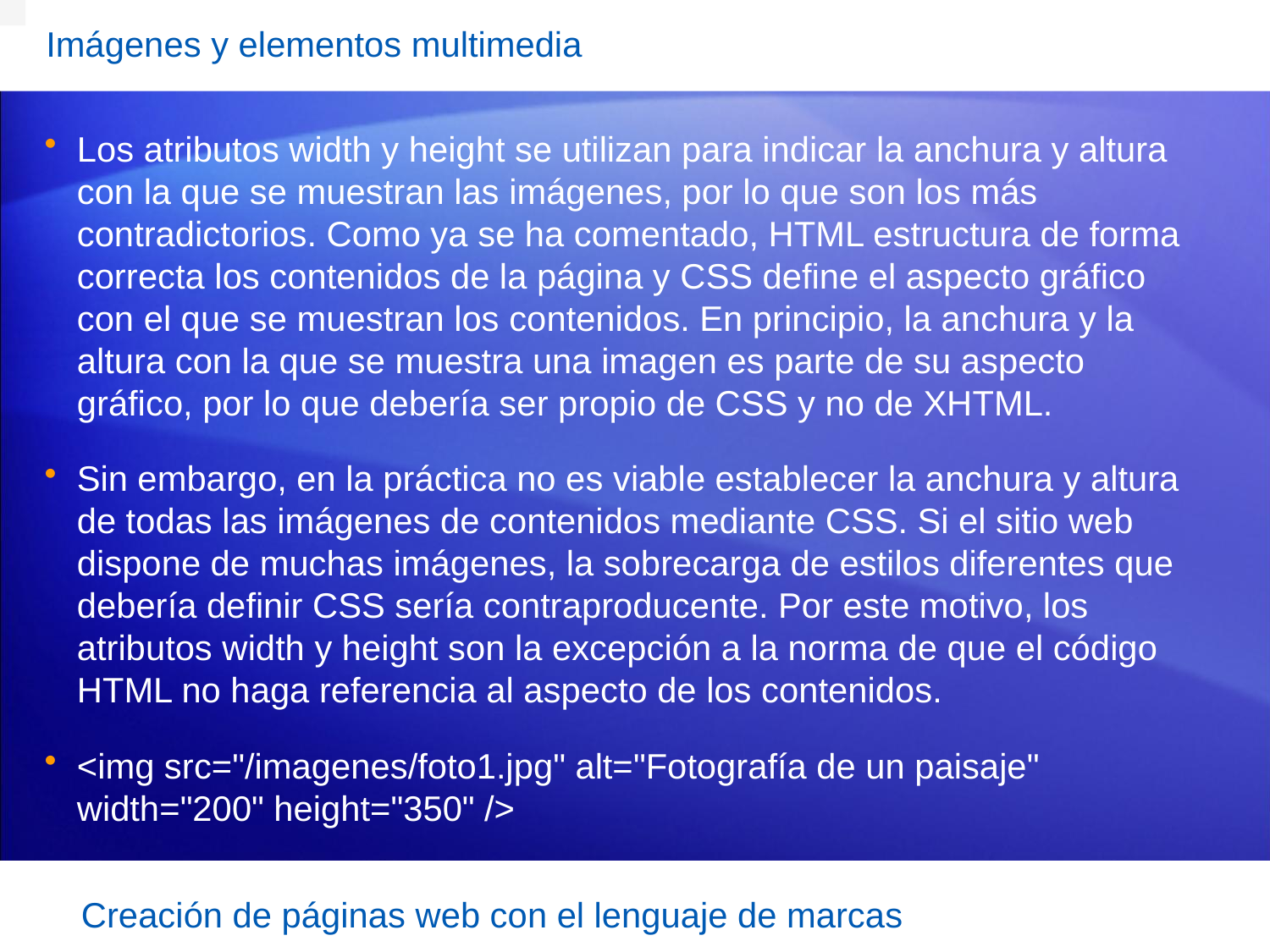

Imágenes y elementos multimedia

Los atributos width y height se utilizan para indicar la anchura y altura con la que se muestran las imágenes, por lo que son los más contradictorios. Como ya se ha comentado, HTML estructura de forma correcta los contenidos de la página y CSS define el aspecto gráfico con el que se muestran los contenidos. En principio, la anchura y la altura con la que se muestra una imagen es parte de su aspecto gráfico, por lo que debería ser propio de CSS y no de XHTML.
Sin embargo, en la práctica no es viable establecer la anchura y altura de todas las imágenes de contenidos mediante CSS. Si el sitio web dispone de muchas imágenes, la sobrecarga de estilos diferentes que debería definir CSS sería contraproducente. Por este motivo, los atributos width y height son la excepción a la norma de que el código HTML no haga referencia al aspecto de los contenidos.
<img src="/imagenes/foto1.jpg" alt="Fotografía de un paisaje" width="200" height="350" />
Creación de páginas web con el lenguaje de marcas